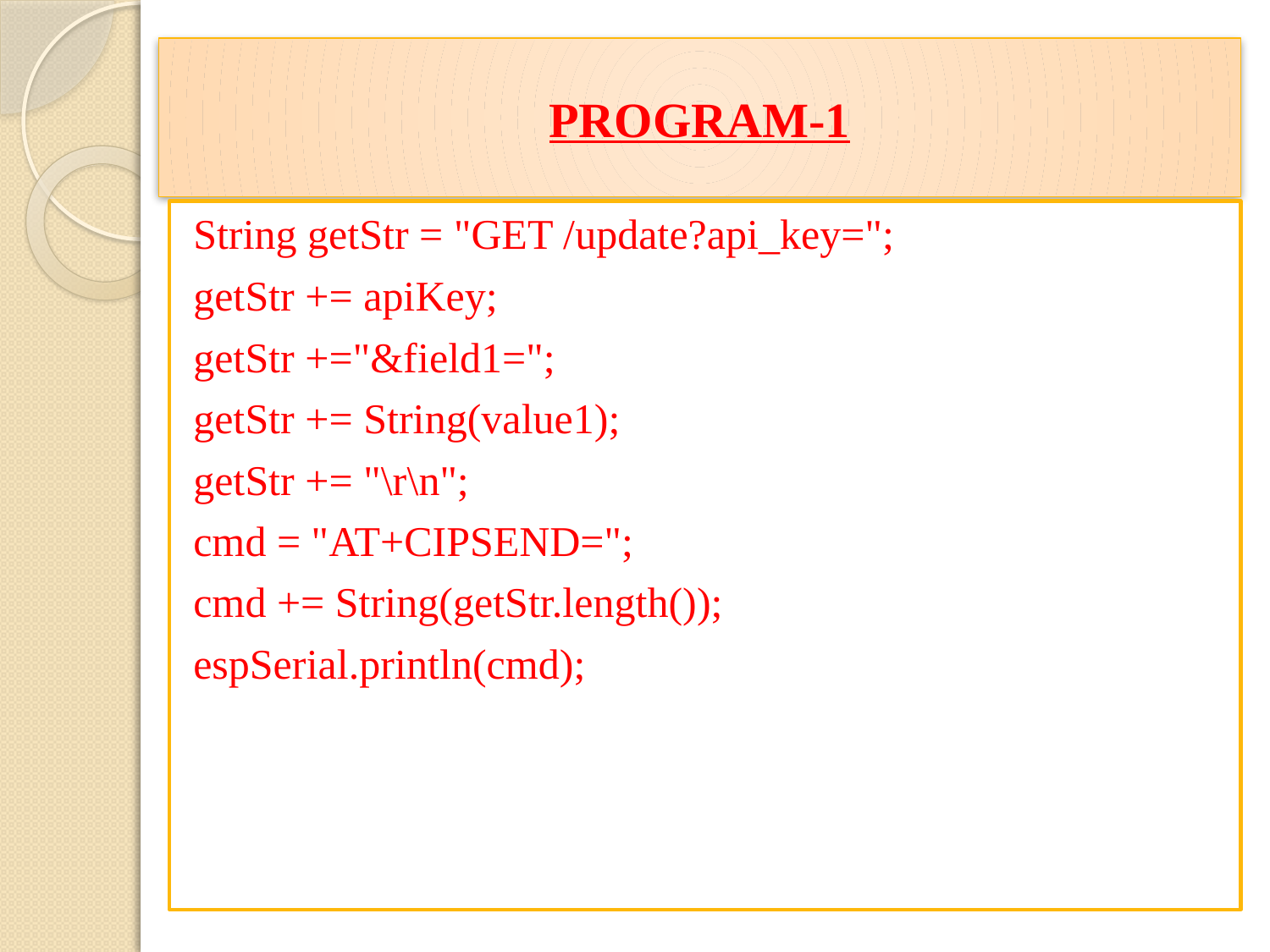

# PROGRAM-1
String getStr = "GET /update?api_key=";
getStr += apiKey;
getStr +="&field1=";
getStr += String(value1);
getStr += "\r\n";
cmd = "AT+CIPSEND=";
cmd += String(getStr.length());
espSerial.println(cmd);